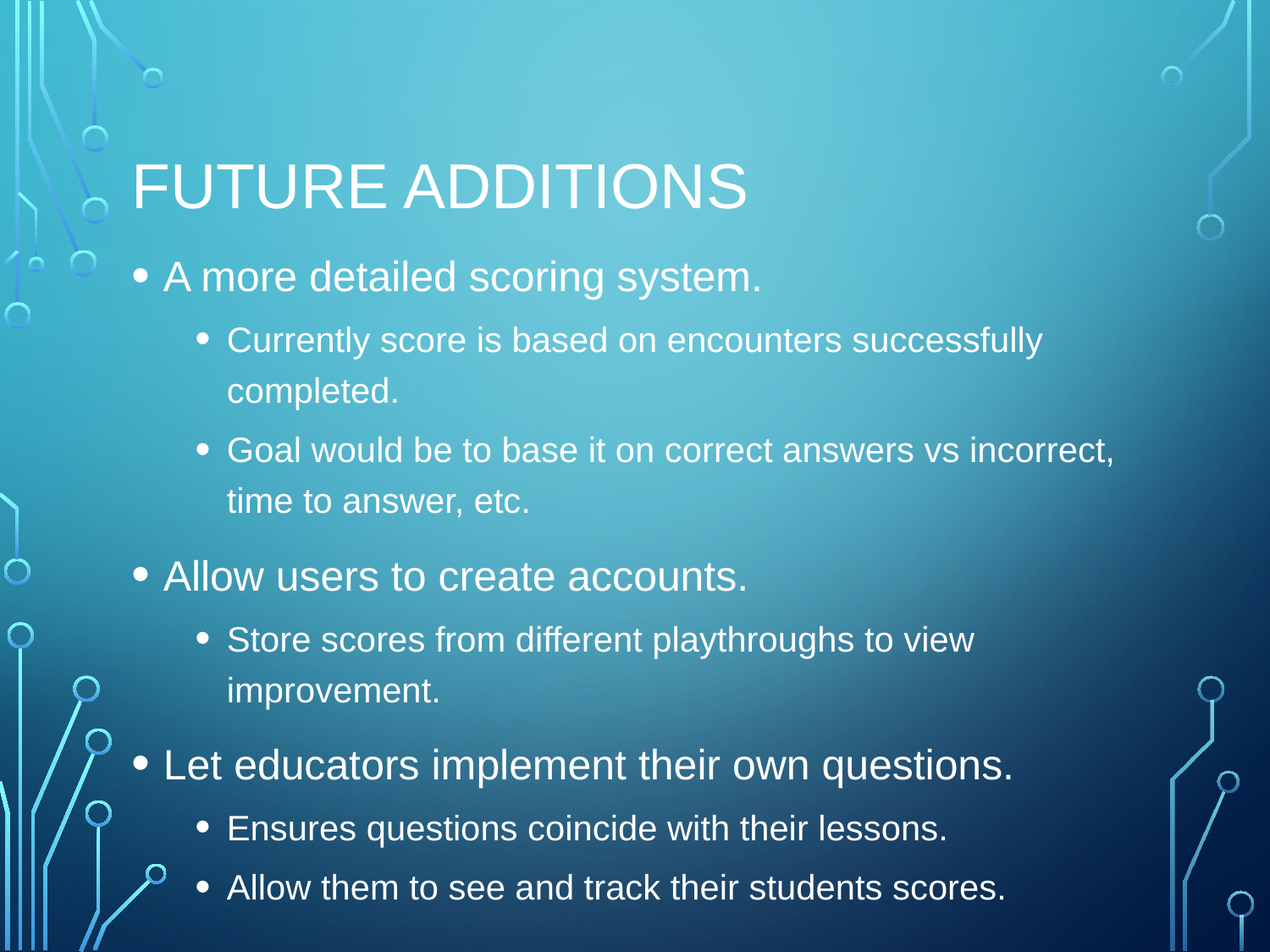

# Future additions
A more detailed scoring system.
Currently score is based on encounters successfully completed.
Goal would be to base it on correct answers vs incorrect, time to answer, etc.
Allow users to create accounts.
Store scores from different playthroughs to view improvement.
Let educators implement their own questions.
Ensures questions coincide with their lessons.
Allow them to see and track their students scores.